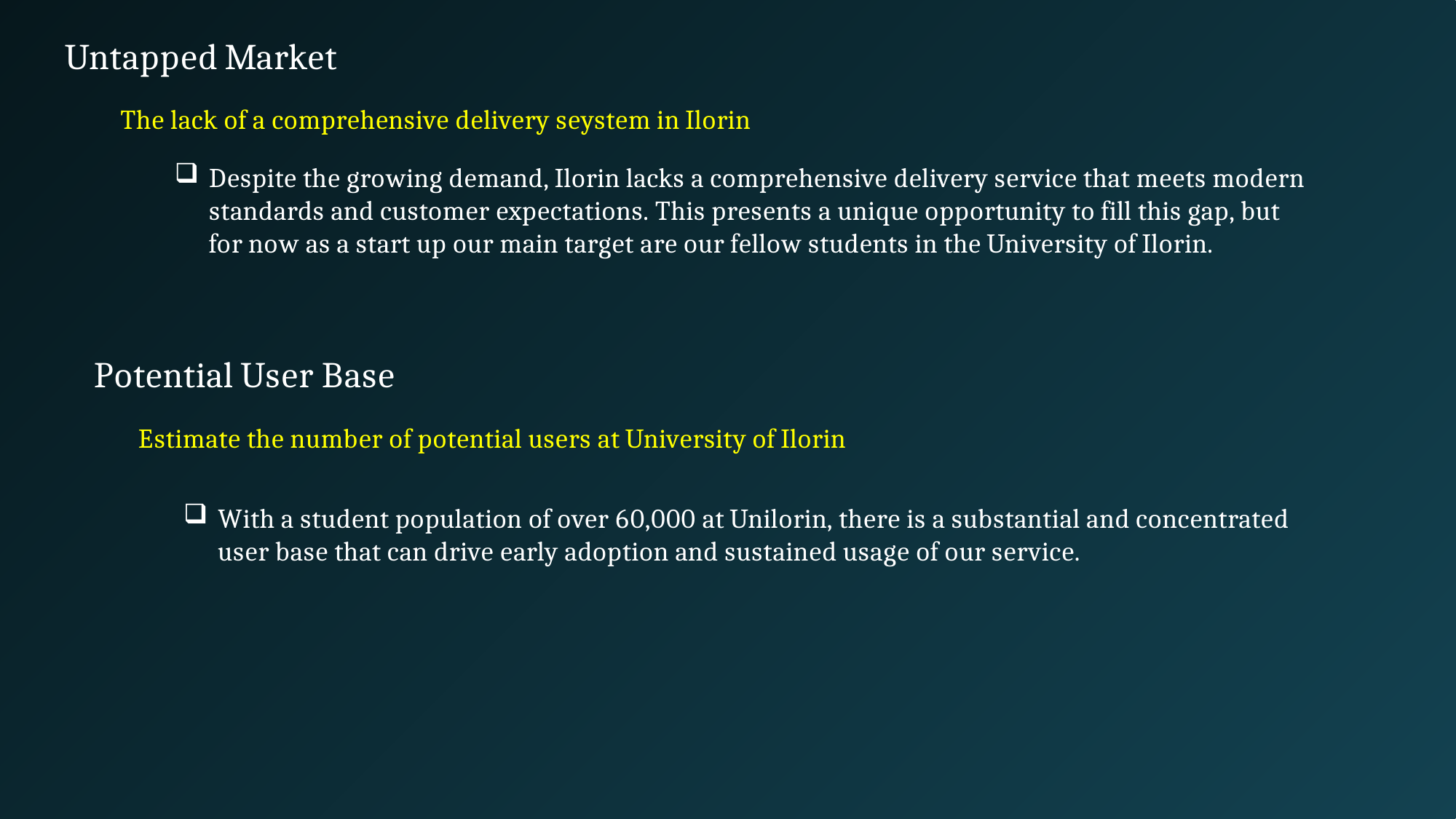

# Untapped Market
The lack of a comprehensive delivery seystem in Ilorin
Despite the growing demand, Ilorin lacks a comprehensive delivery service that meets modern standards and customer expectations. This presents a unique opportunity to fill this gap, but for now as a start up our main target are our fellow students in the University of Ilorin.
Potential User Base
Estimate the number of potential users at University of Ilorin

With a student population of over 60,000 at Unilorin, there is a substantial and concentrated user base that can drive early adoption and sustained usage of our service.